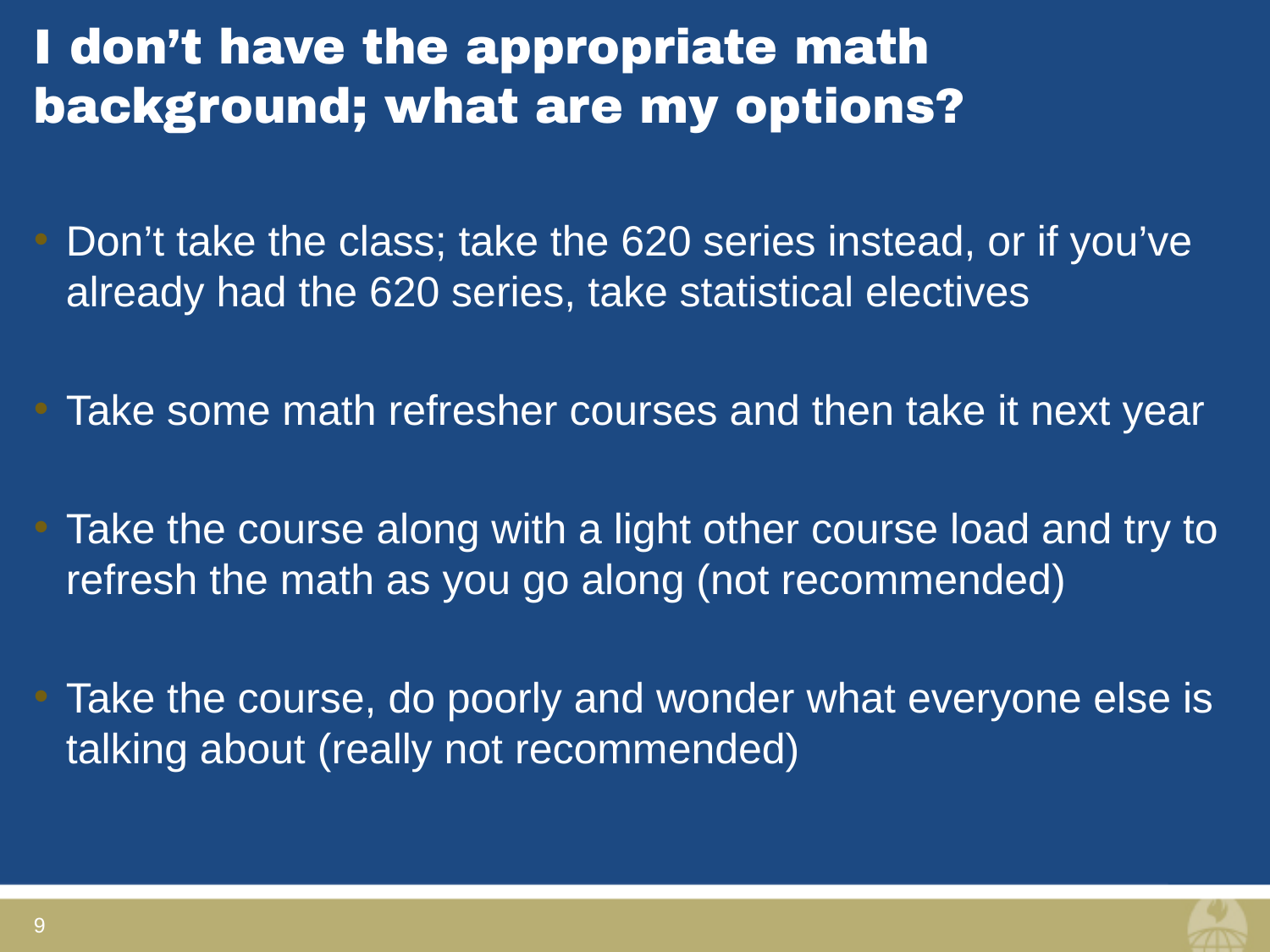

# I don’t have the appropriate math background; what are my options?

Don’t take the class; take the 620 series instead, or if you’ve already had the 620 series, take statistical electives

Take some math refresher courses and then take it next year

Take the course along with a light other course load and try to refresh the math as you go along (not recommended)

Take the course, do poorly and wonder what everyone else is talking about (really not recommended)

9